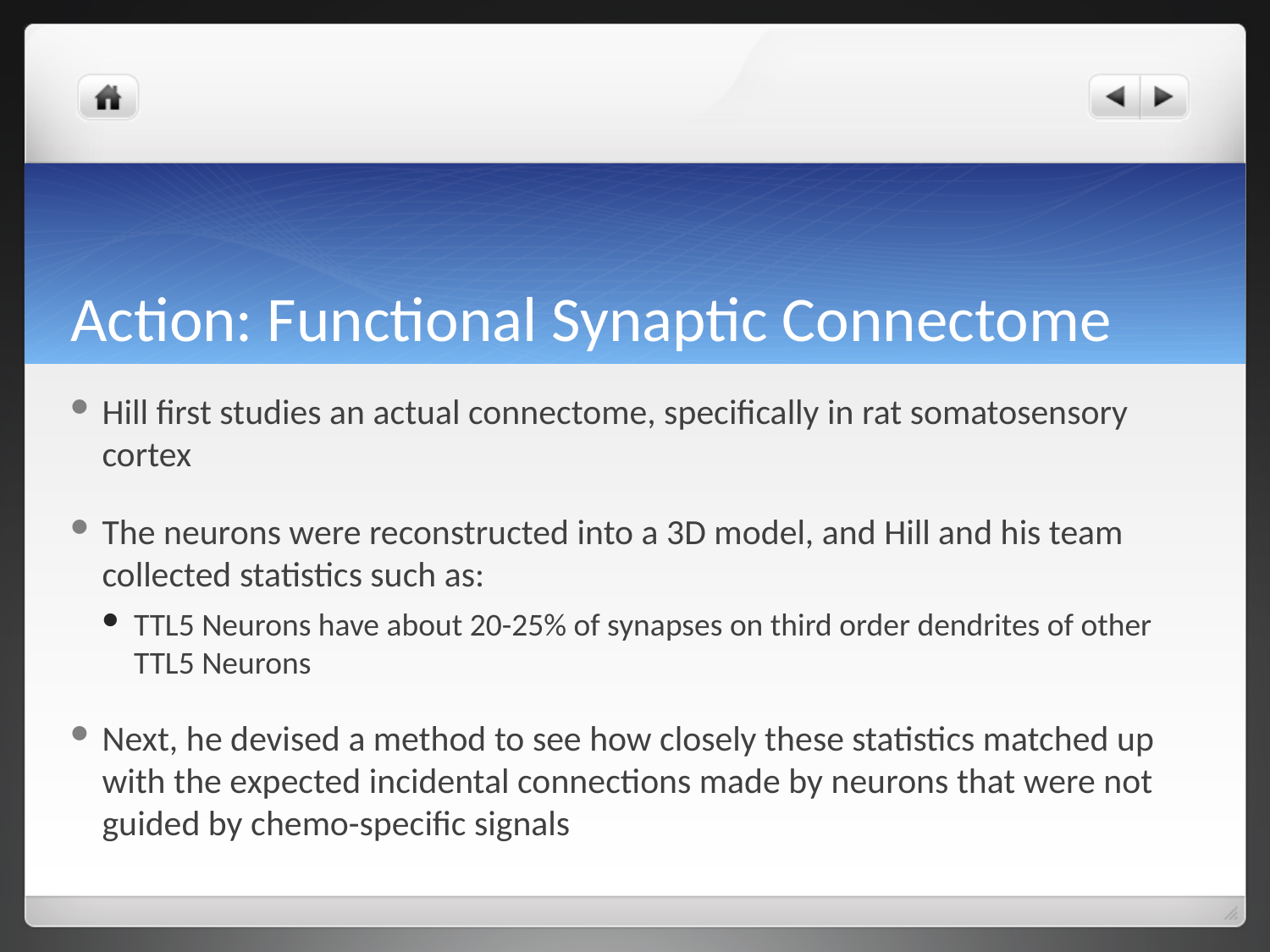

# Action: Functional Synaptic Connectome
Hill first studies an actual connectome, specifically in rat somatosensory cortex
The neurons were reconstructed into a 3D model, and Hill and his team collected statistics such as:
TTL5 Neurons have about 20-25% of synapses on third order dendrites of other TTL5 Neurons
Next, he devised a method to see how closely these statistics matched up with the expected incidental connections made by neurons that were not guided by chemo-specific signals